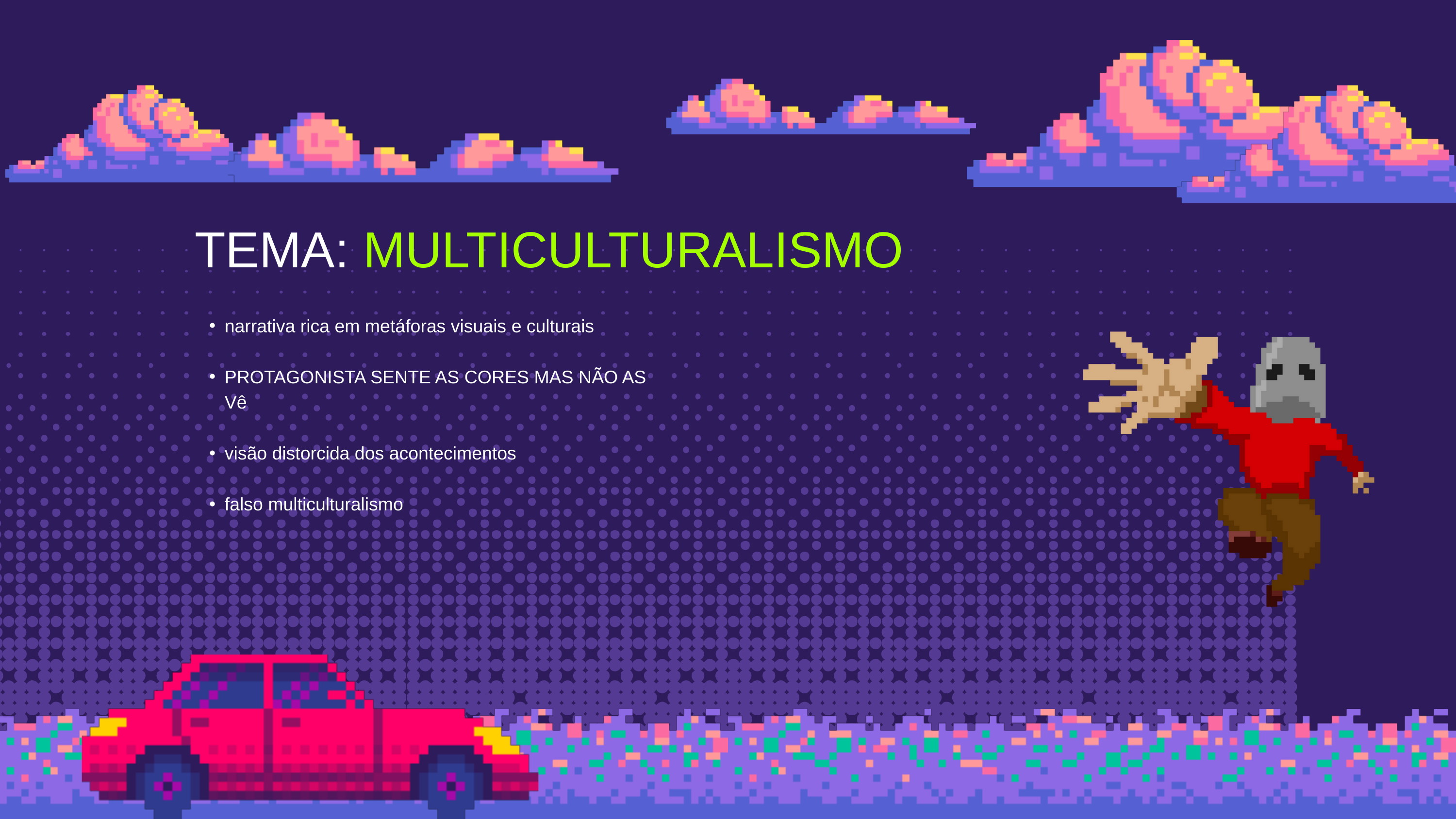

TEMA: MULTICULTURALISMO

narrativa rica em metáforas visuais e culturais

PROTAGONISTA SENTE AS CORES MAS NÃO AS Vê

visão distorcida dos acontecimentos

falso multiculturalismo